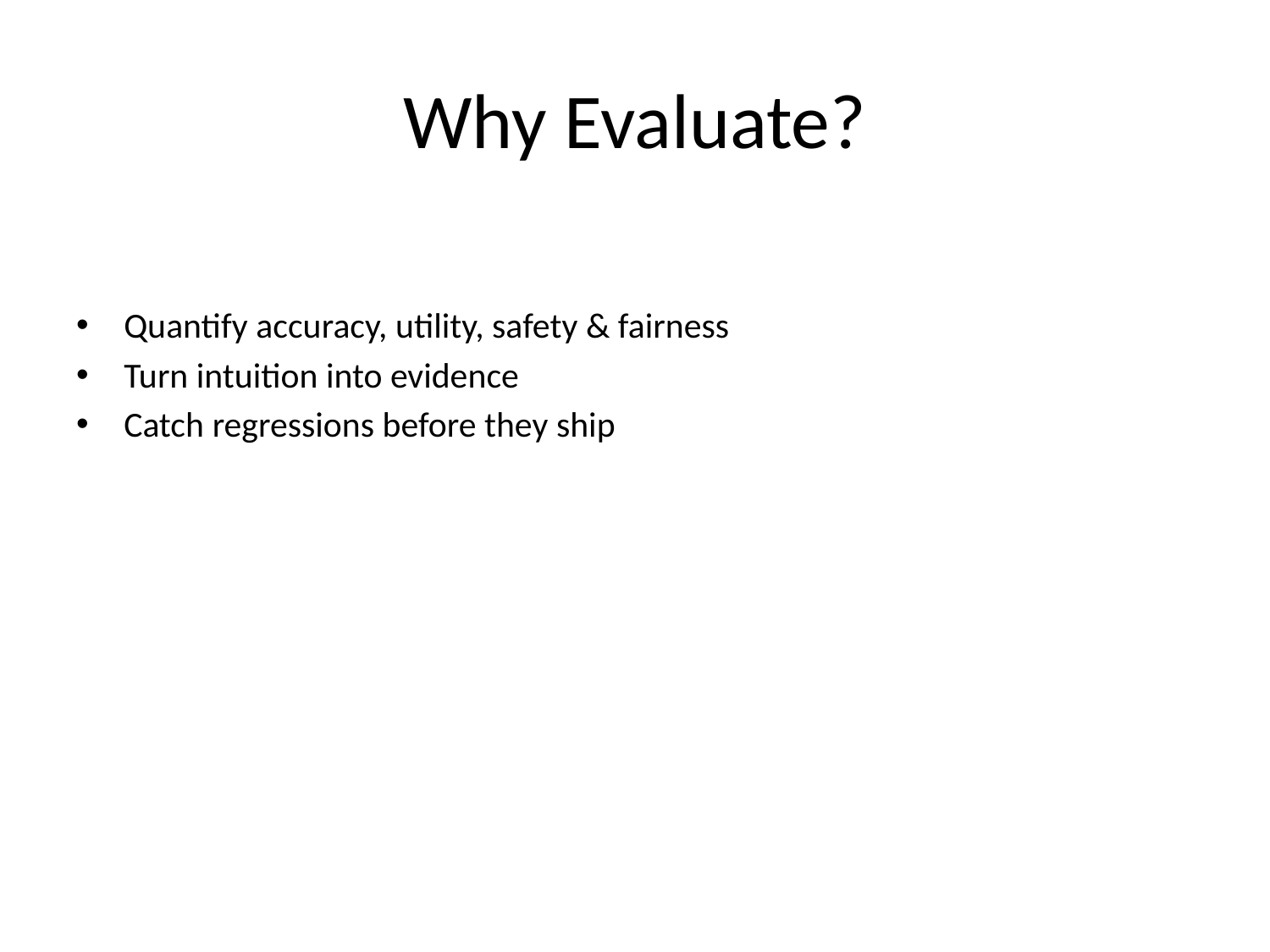

# Why Evaluate?

Quantify accuracy, utility, safety & fairness
Turn intuition into evidence
Catch regressions before they ship